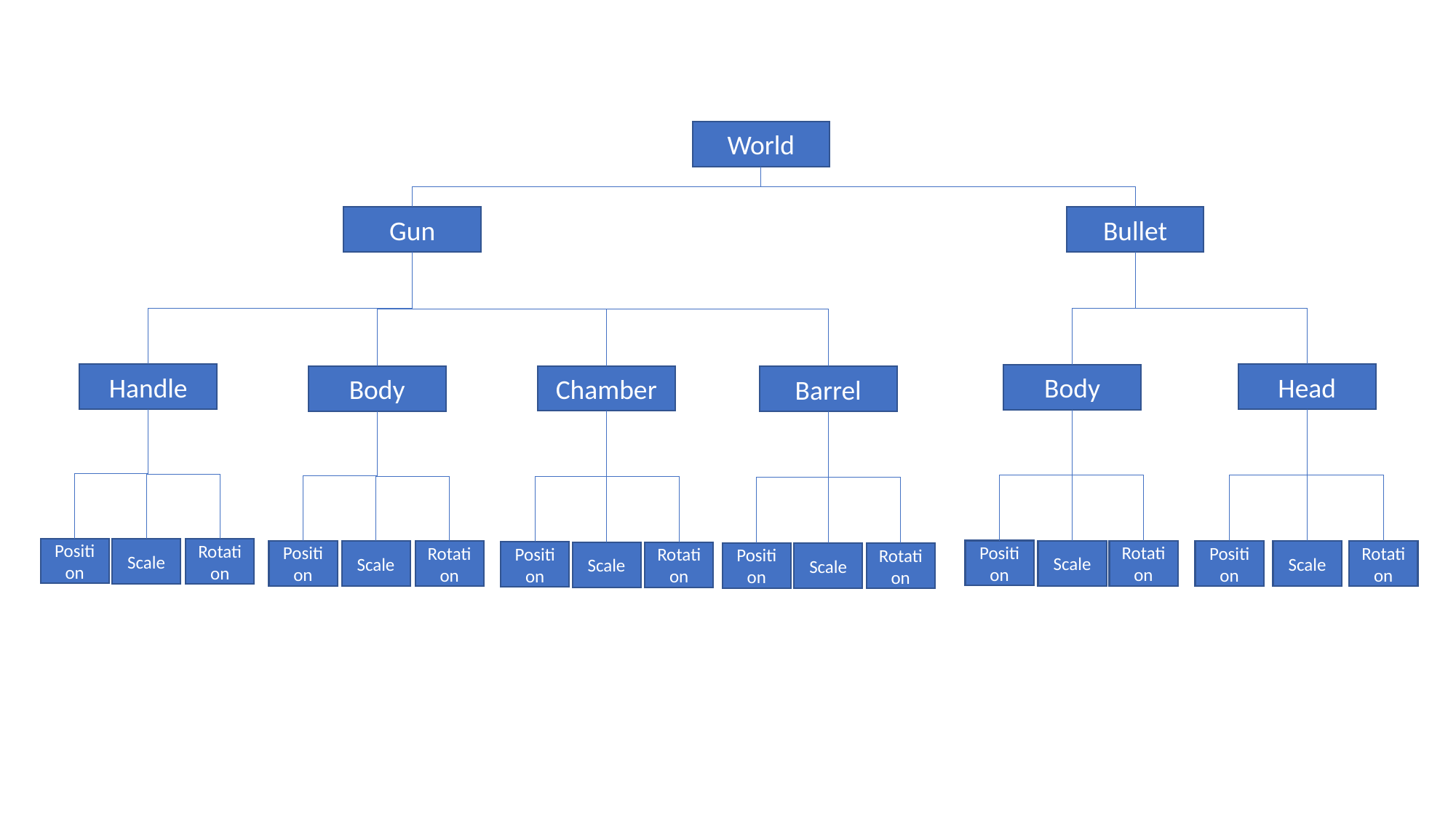

World
Gun
Bullet
Head
Handle
Body
Chamber
Body
Barrel
Position
Scale
Rotation
Position
Position
Scale
Rotation
Position
Scale
Rotation
Scale
Rotation
Position
Scale
Rotation
Position
Scale
Rotation